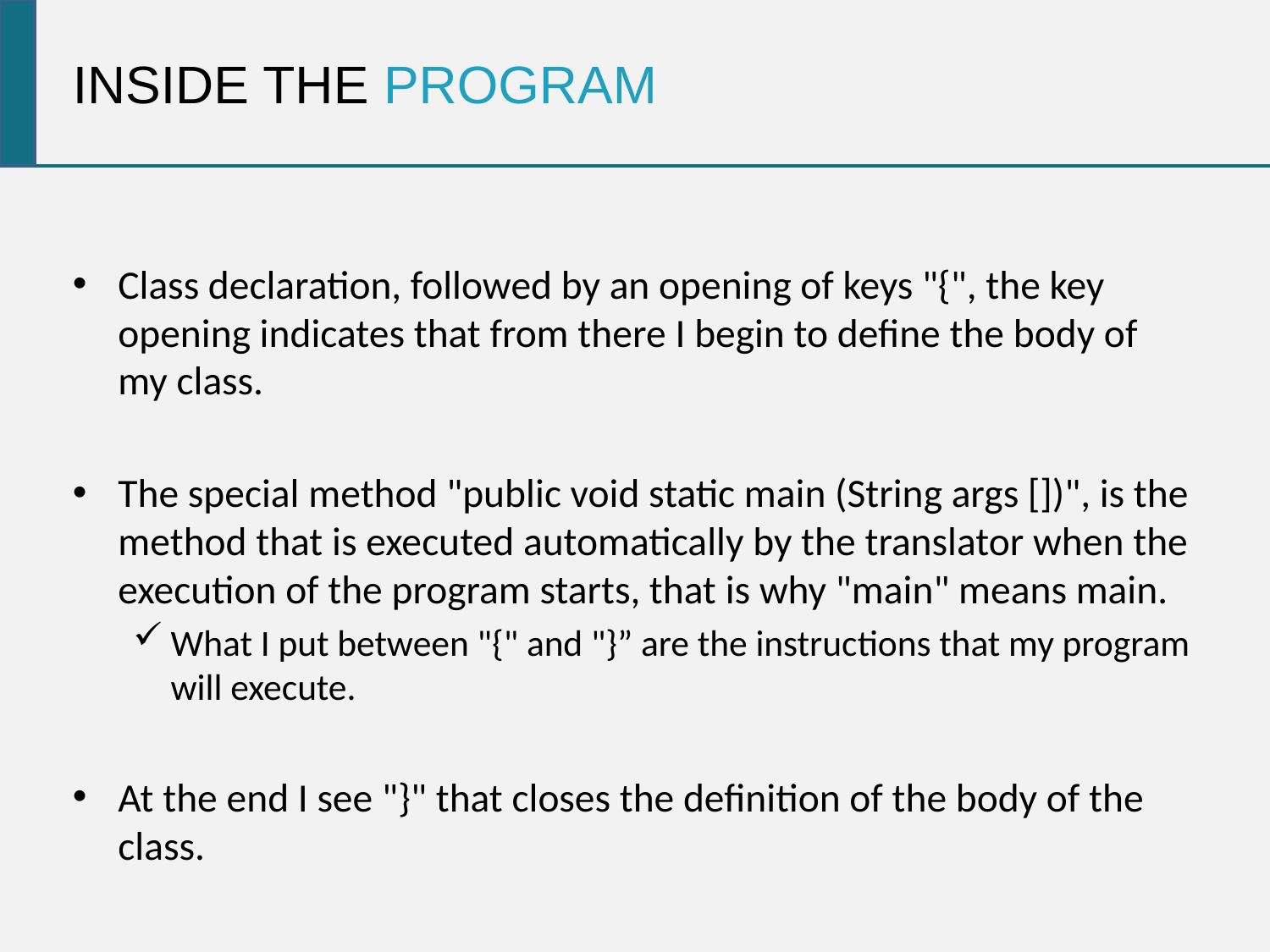

Inside the program

Class declaration, followed by an opening of keys "{", the key opening indicates that from there I begin to define the body of my class.

The special method "public void static main (String args [])", is the method that is executed automatically by the translator when the execution of the program starts, that is why "main" means main.
What I put between "{" and "}” are the instructions that my program will execute.

At the end I see "}" that closes the definition of the body of the class.